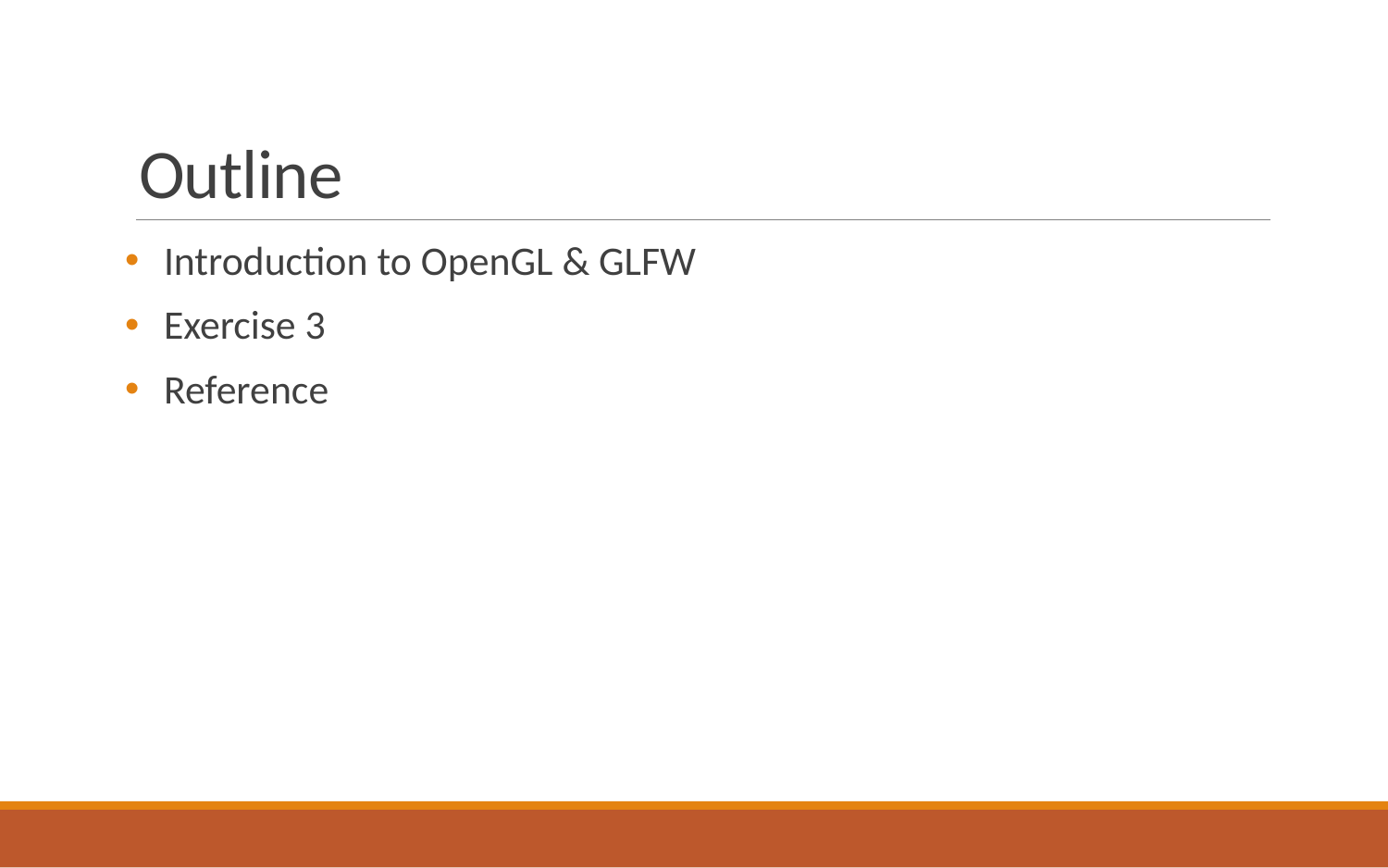

# Outline
Introduction to OpenGL & GLFW
Exercise 3
Reference